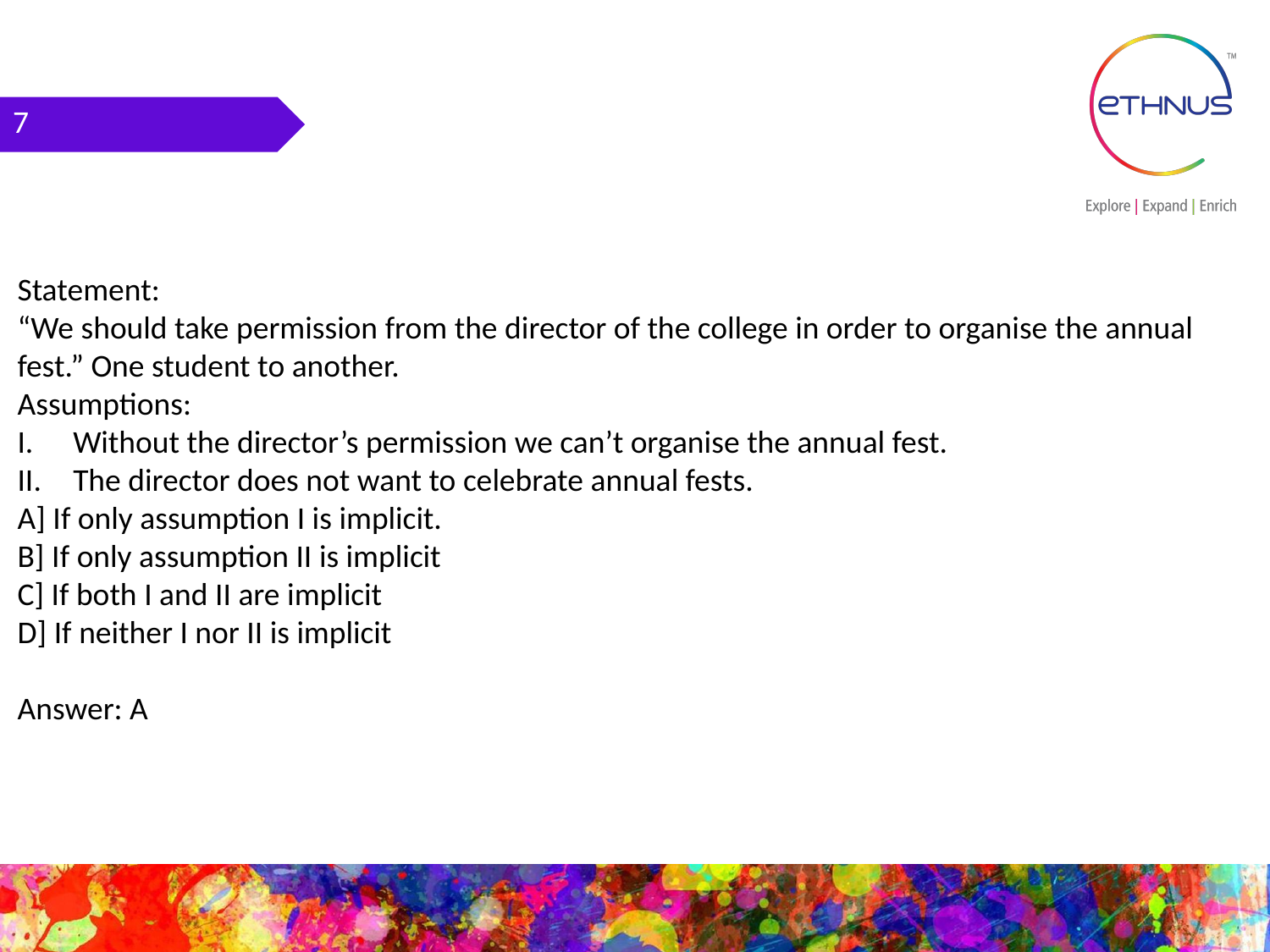

7
Statement:
“We should take permission from the director of the college in order to organise the annual fest.” One student to another.
Assumptions:
Without the director’s permission we can’t organise the annual fest.
The director does not want to celebrate annual fests.
A] If only assumption I is implicit.
B] If only assumption II is implicit
C] If both I and II are implicit
D] If neither I nor II is implicit

Answer: A